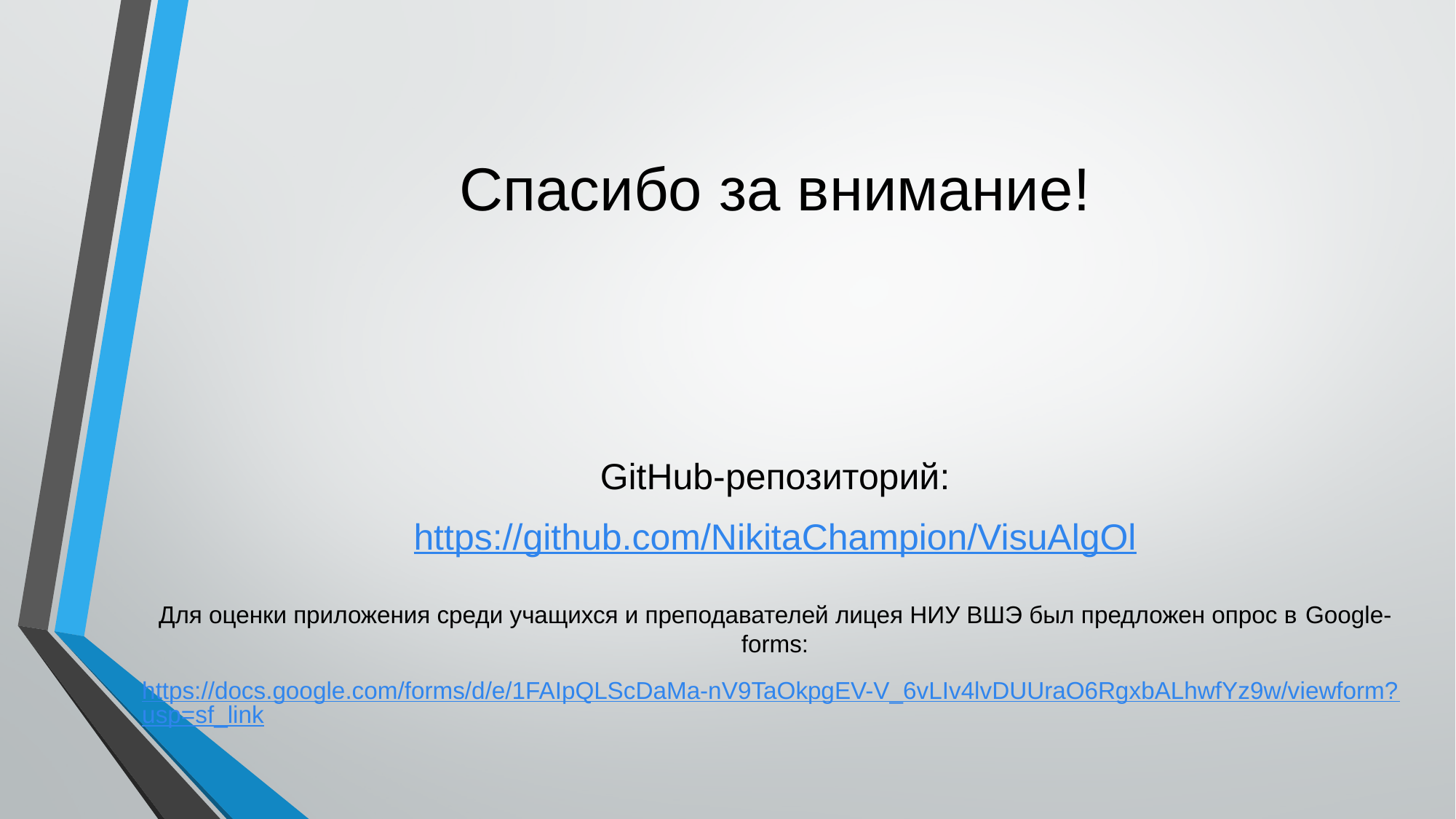

# Спасибо за внимание!
GitHub-репозиторий:
https://github.com/NikitaChampion/VisuAlgOl
Для оценки приложения среди учащихся и преподавателей лицея НИУ ВШЭ был предложен опрос в Google-forms:
https://docs.google.com/forms/d/e/1FAIpQLScDaMa-nV9TaOkpgEV-V_6vLIv4lvDUUraO6RgxbALhwfYz9w/viewform?usp=sf_link